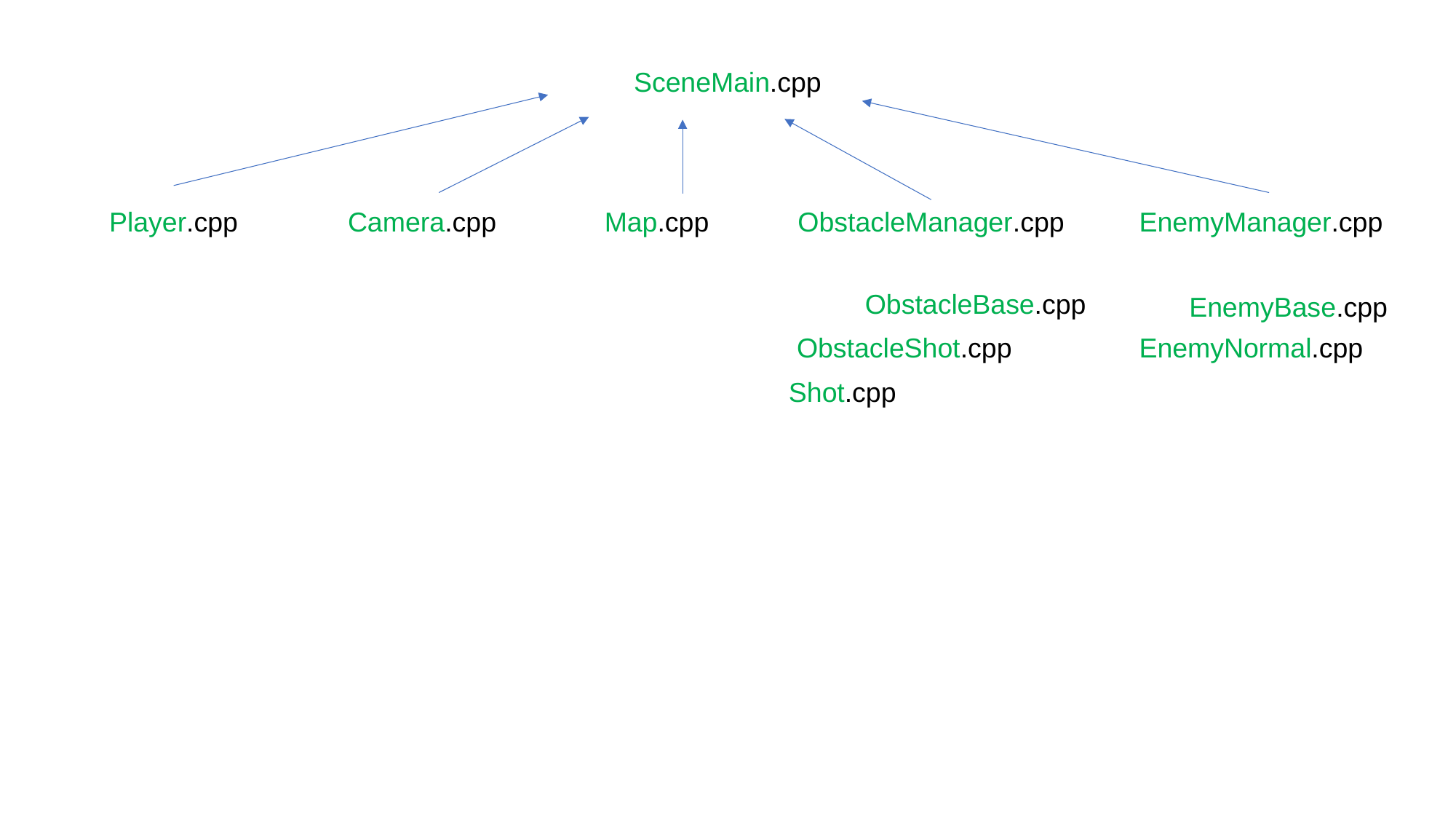

SceneMain.cpp
Player.cpp
Camera.cpp
Map.cpp
ObstacleManager.cpp
EnemyManager.cpp
ObstacleBase.cpp
EnemyBase.cpp
ObstacleShot.cpp
EnemyNormal.cpp
Shot.cpp